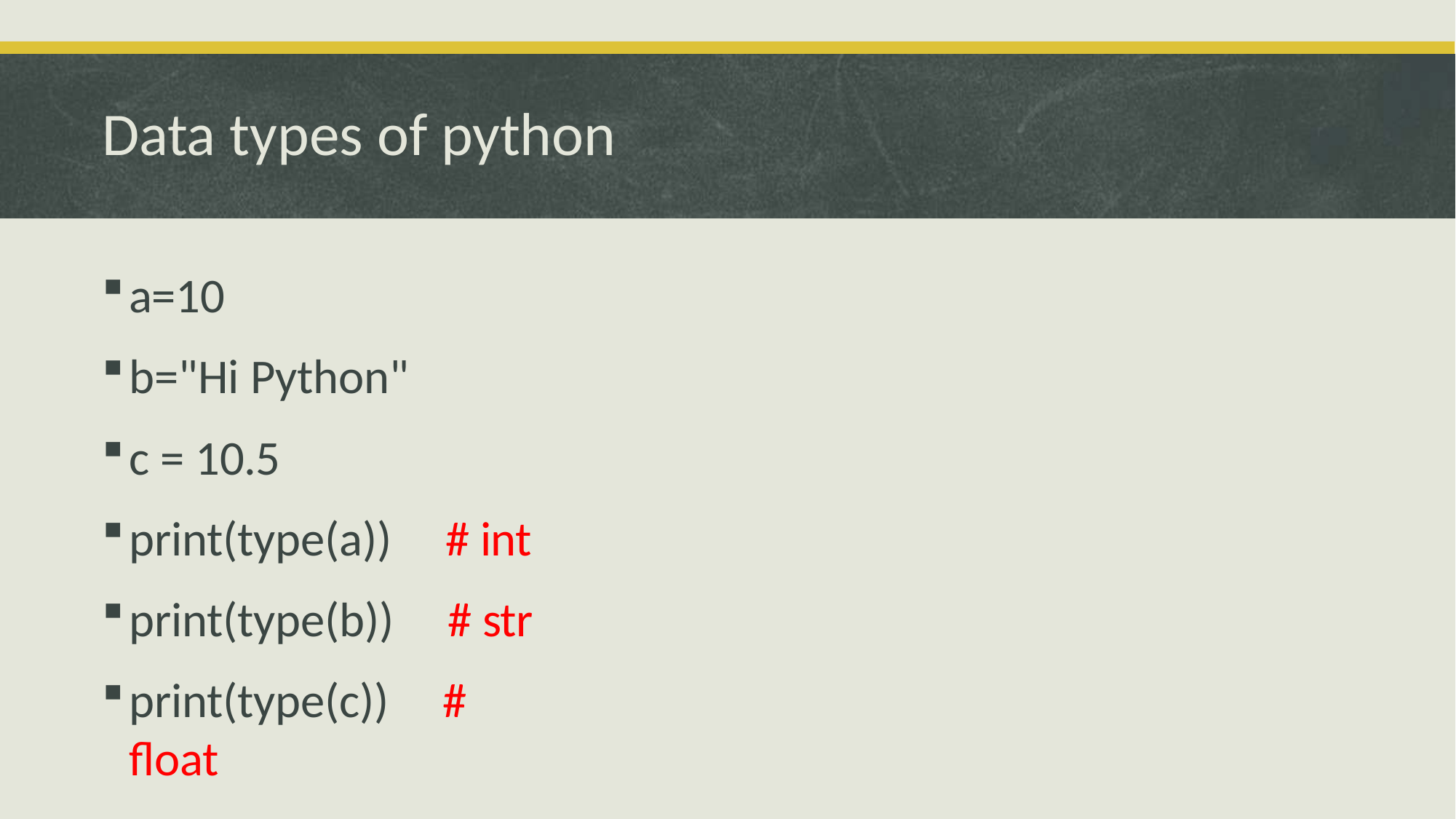

# Data types of python
a=10
b="Hi Python"
c = 10.5
print(type(a))	# int
print(type(b))	# str
print(type(c))	# float